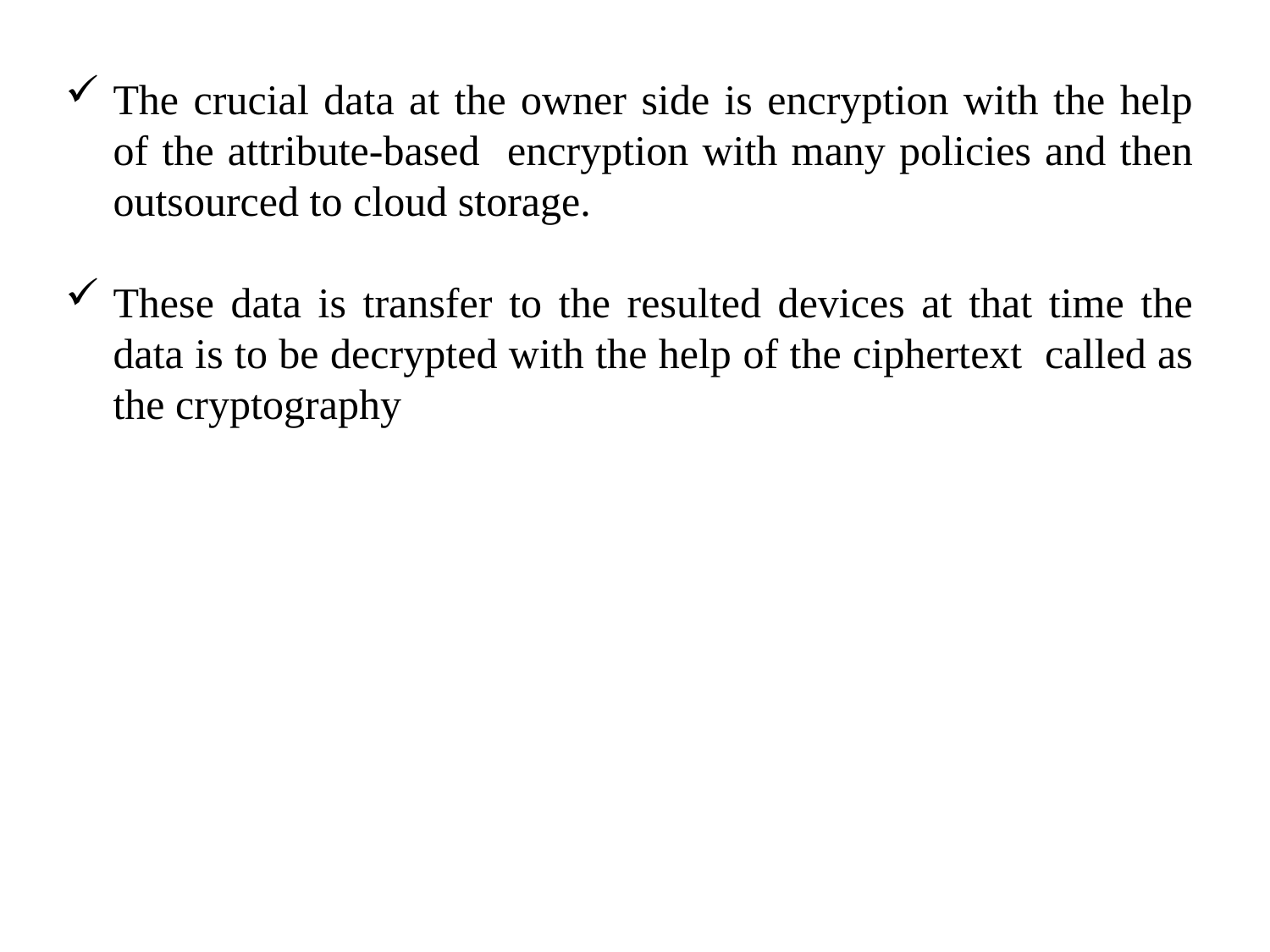

The crucial data at the owner side is encryption with the help of the attribute-based  encryption with many policies and then outsourced to cloud storage.

These data is transfer to the resulted devices at that time the data is to be decrypted with the help of the ciphertext  called as the cryptography